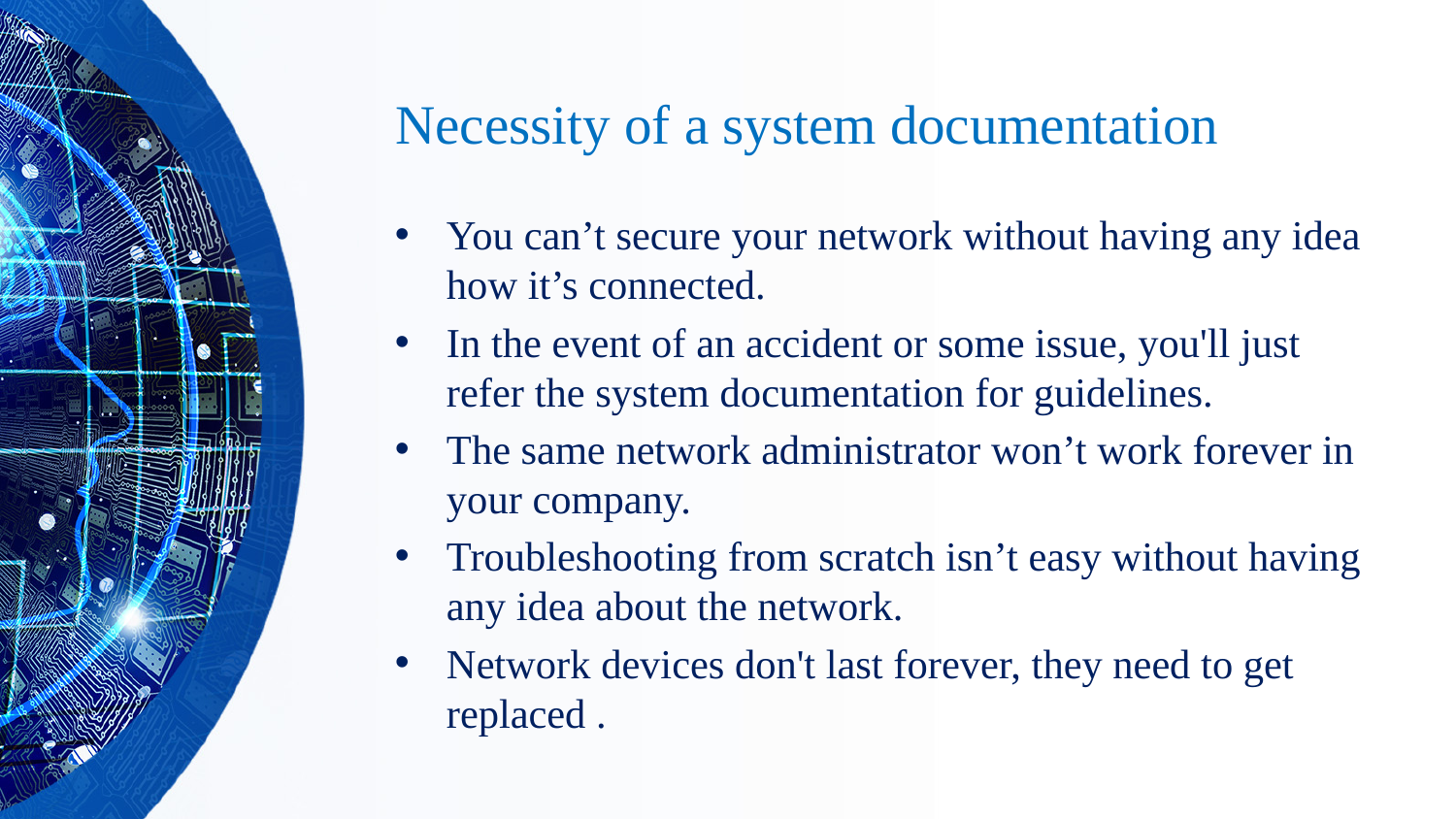

# Necessity of a system documentation
You can’t secure your network without having any idea how it’s connected.
In the event of an accident or some issue, you'll just refer the system documentation for guidelines.
The same network administrator won’t work forever in your company.
Troubleshooting from scratch isn’t easy without having any idea about the network.
Network devices don't last forever, they need to get replaced .